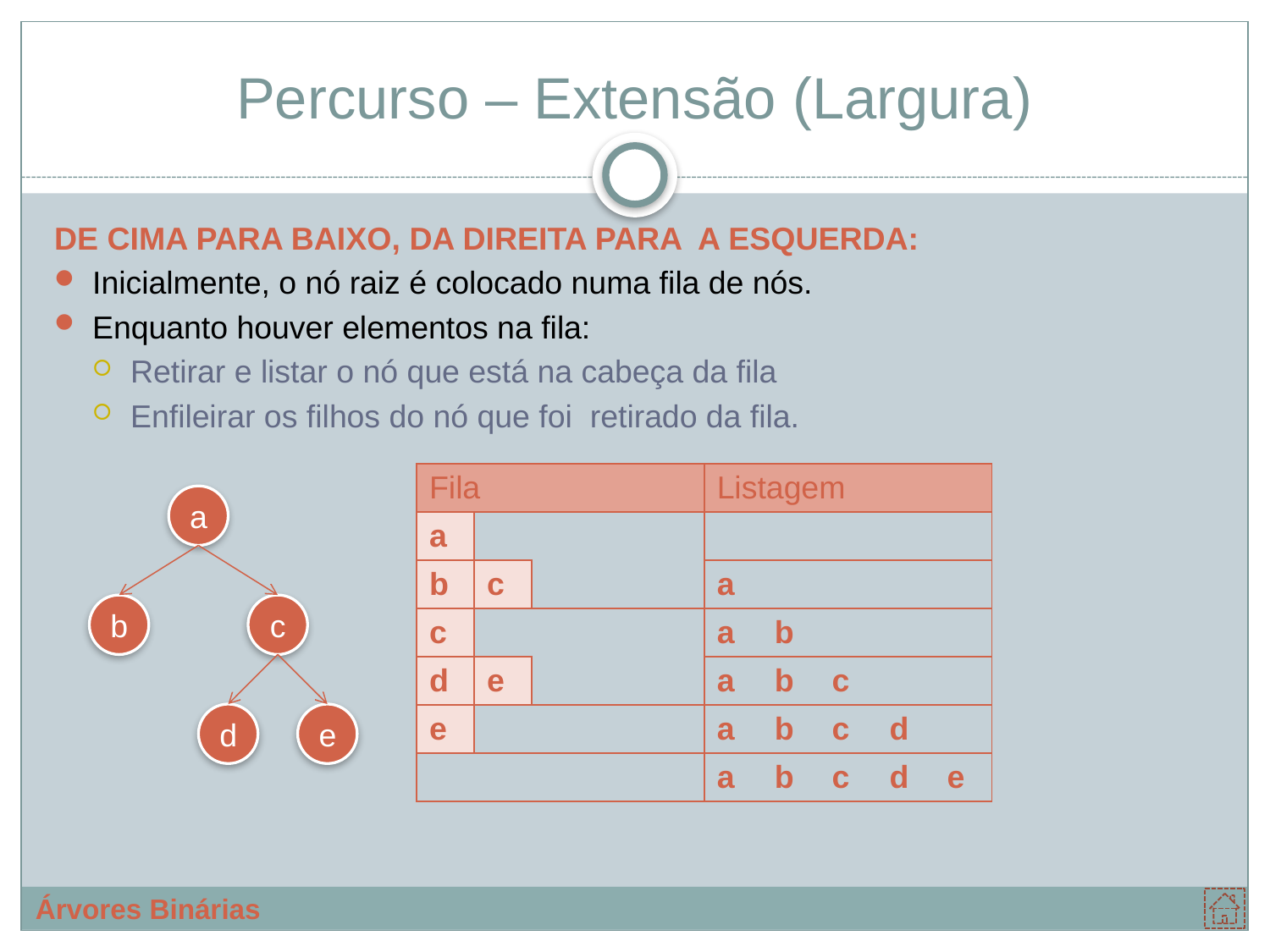

# Percurso – Extensão (Largura)
DE CIMA PARA BAIXO, DA DIREITA PARA  A ESQUERDA:
Inicialmente, o nó raiz é colocado numa fila de nós.
Enquanto houver elementos na fila:
Retirar e listar o nó que está na cabeça da fila
Enfileirar os filhos do nó que foi  retirado da fila.

| Fila |  |  | Listagem |  |  |  |  |
| --- | --- | --- | --- | --- | --- | --- | --- |
| a |  |  |  |  |  |  |  |
| b | c |  | a |  |  |  |  |
| c |  |  | a | b |  |  |  |
| d | e |  | a | b | c |  |  |
| e |  |  | a | b | c | d |  |
|  |  |  | a | b | c | d | e |
a
b
c
d
e
Árvores Binárias